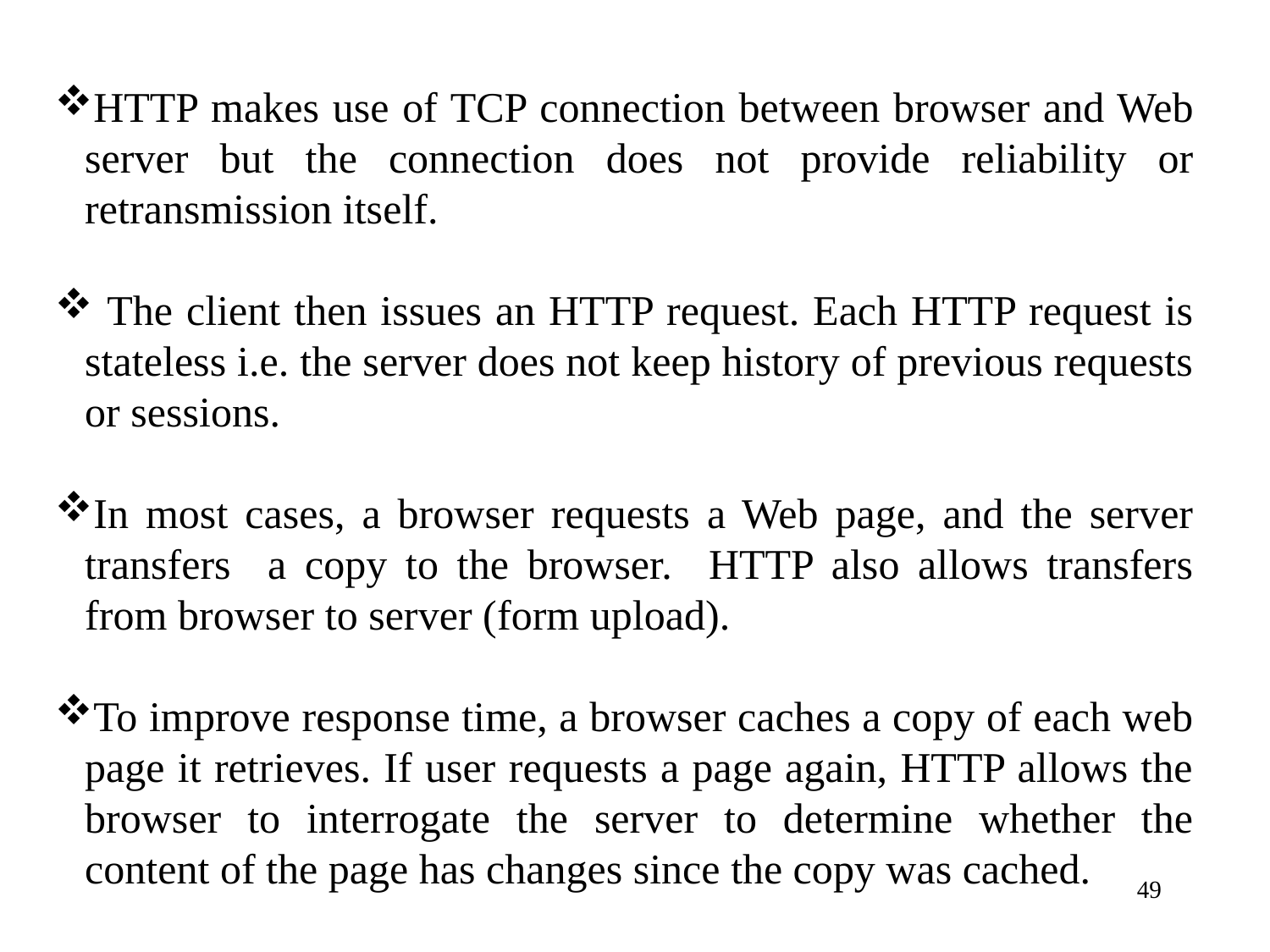

HTTP makes use of TCP connection between browser and Web server but the connection does not provide reliability or retransmission itself.

 The client then issues an HTTP request. Each HTTP request is stateless i.e. the server does not keep history of previous requests or sessions.

In most cases, a browser requests a Web page, and the server transfers  a copy to the browser.  HTTP also allows transfers from browser to server (form upload).

To improve response time, a browser caches a copy of each web page it retrieves. If user requests a page again, HTTP allows the browser to interrogate the server to determine whether the content of the page has changes since the copy was cached.
49